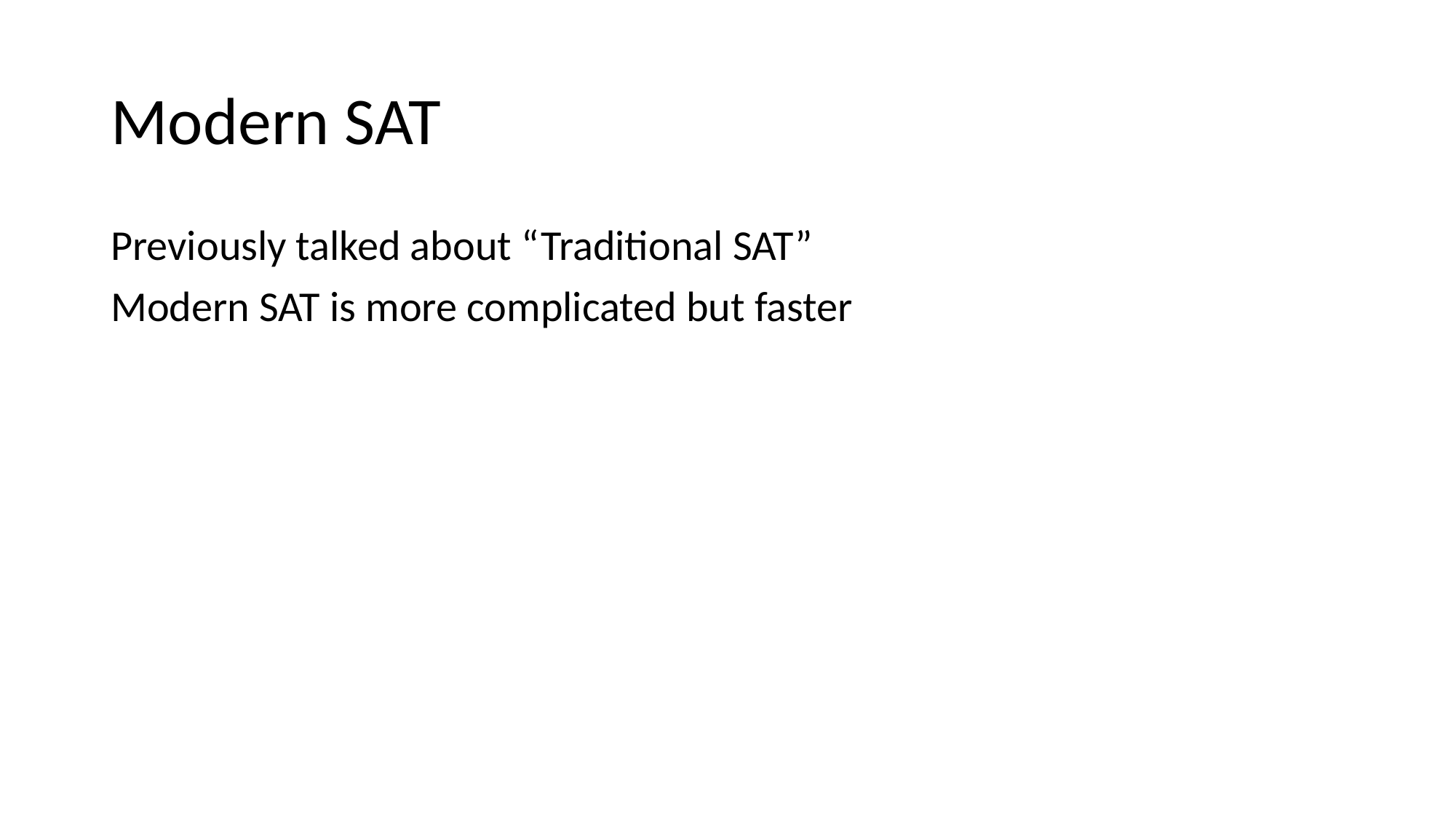

# Modern SAT
Previously talked about “Traditional SAT”
Modern SAT is more complicated but faster